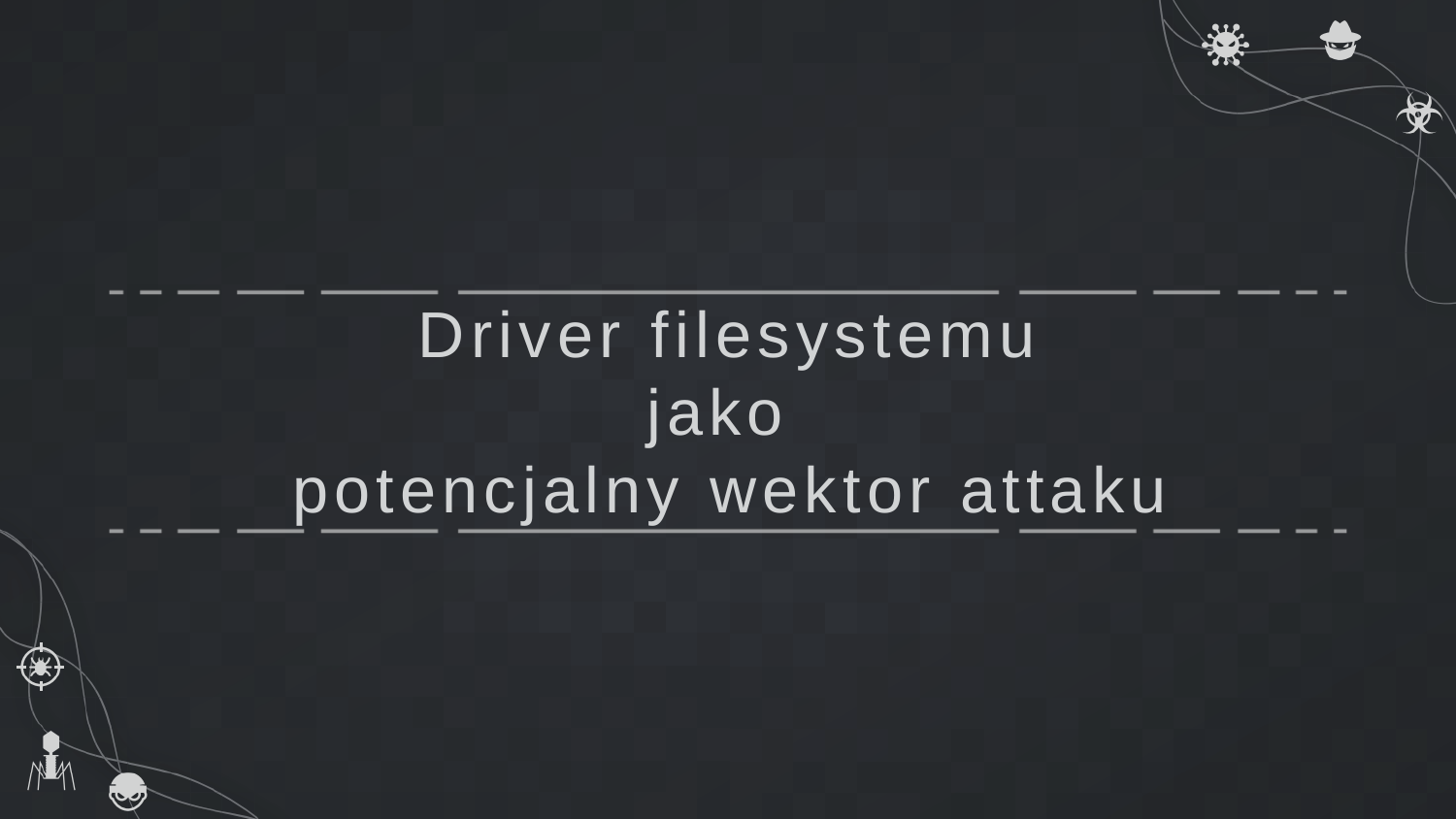

# Driver filesystemu jako potencjalny wektor attaku